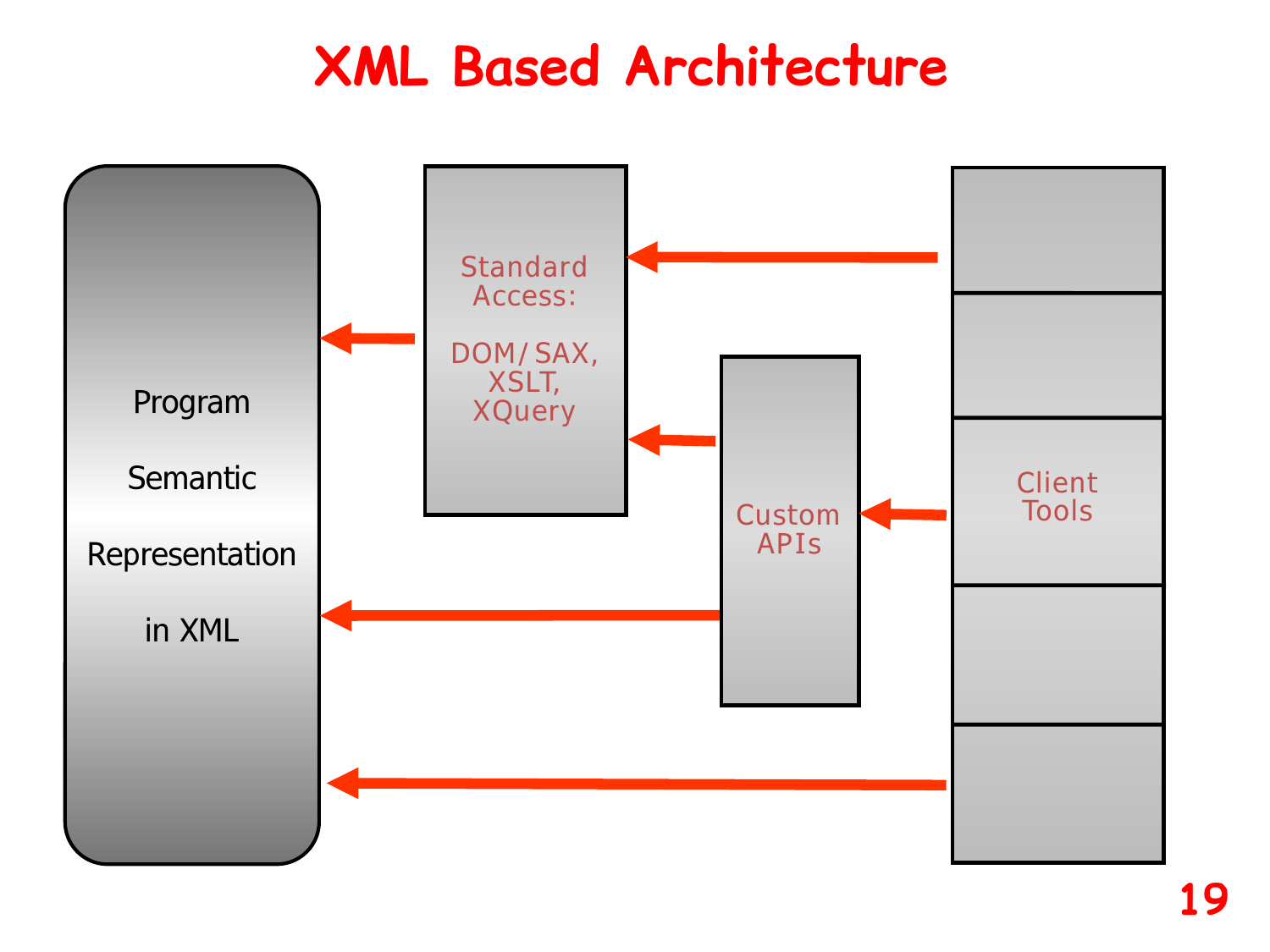

XML Based Architecture
Program
Semantic
Representation
in XML
Standard
Access:
DOM/SAX,
XSLT,
XQuery
Client
Tools

Custom
APIs

19